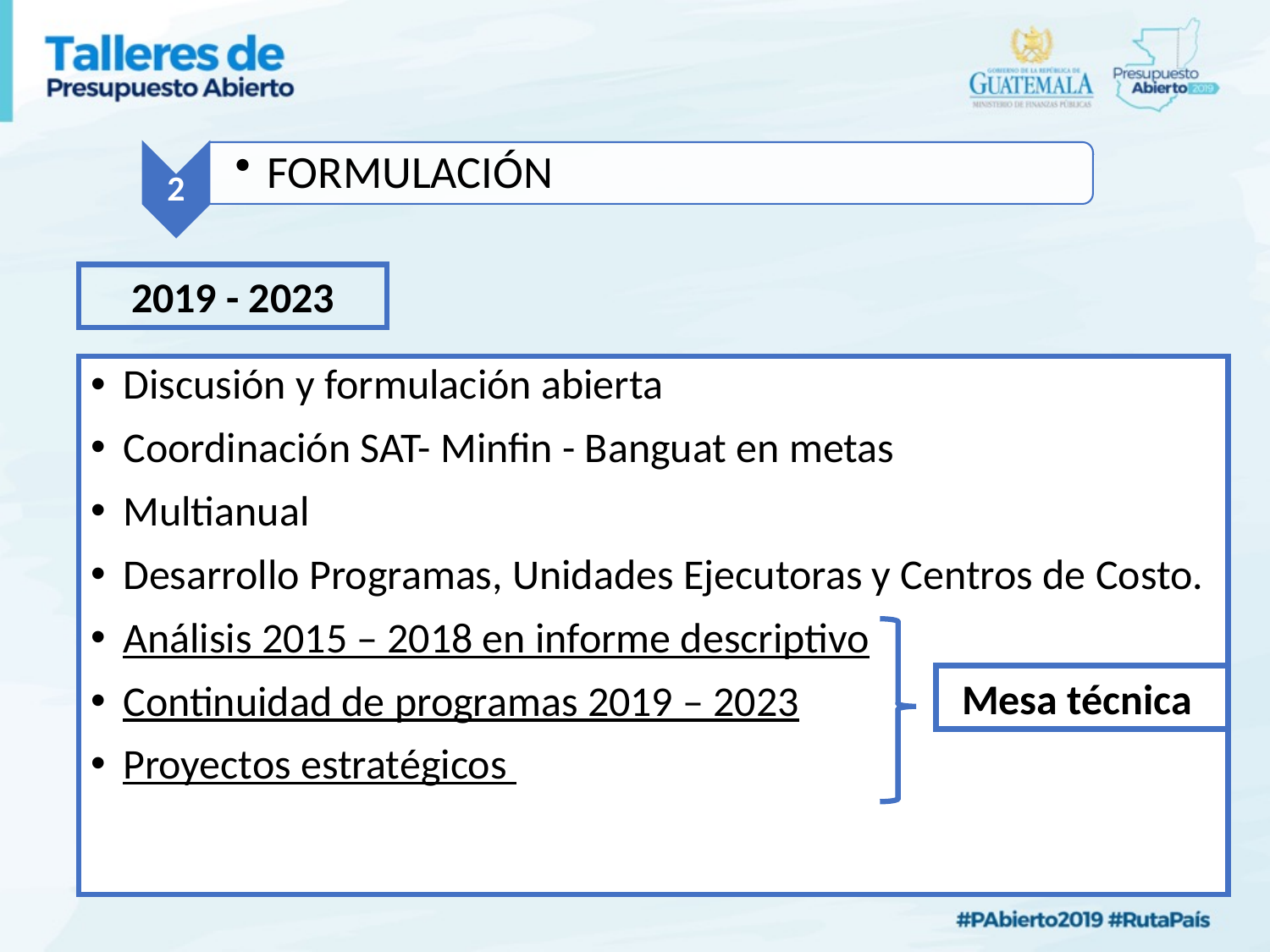

2

FORMULACIÓN
2019 - 2023
Discusión y formulación abierta
Coordinación SAT- Minfin - Banguat en metas
Multianual
Desarrollo Programas, Unidades Ejecutoras y Centros de Costo.
Análisis 2015 – 2018 en informe descriptivo
Continuidad de programas 2019 – 2023
Proyectos estratégicos

Mesa técnica